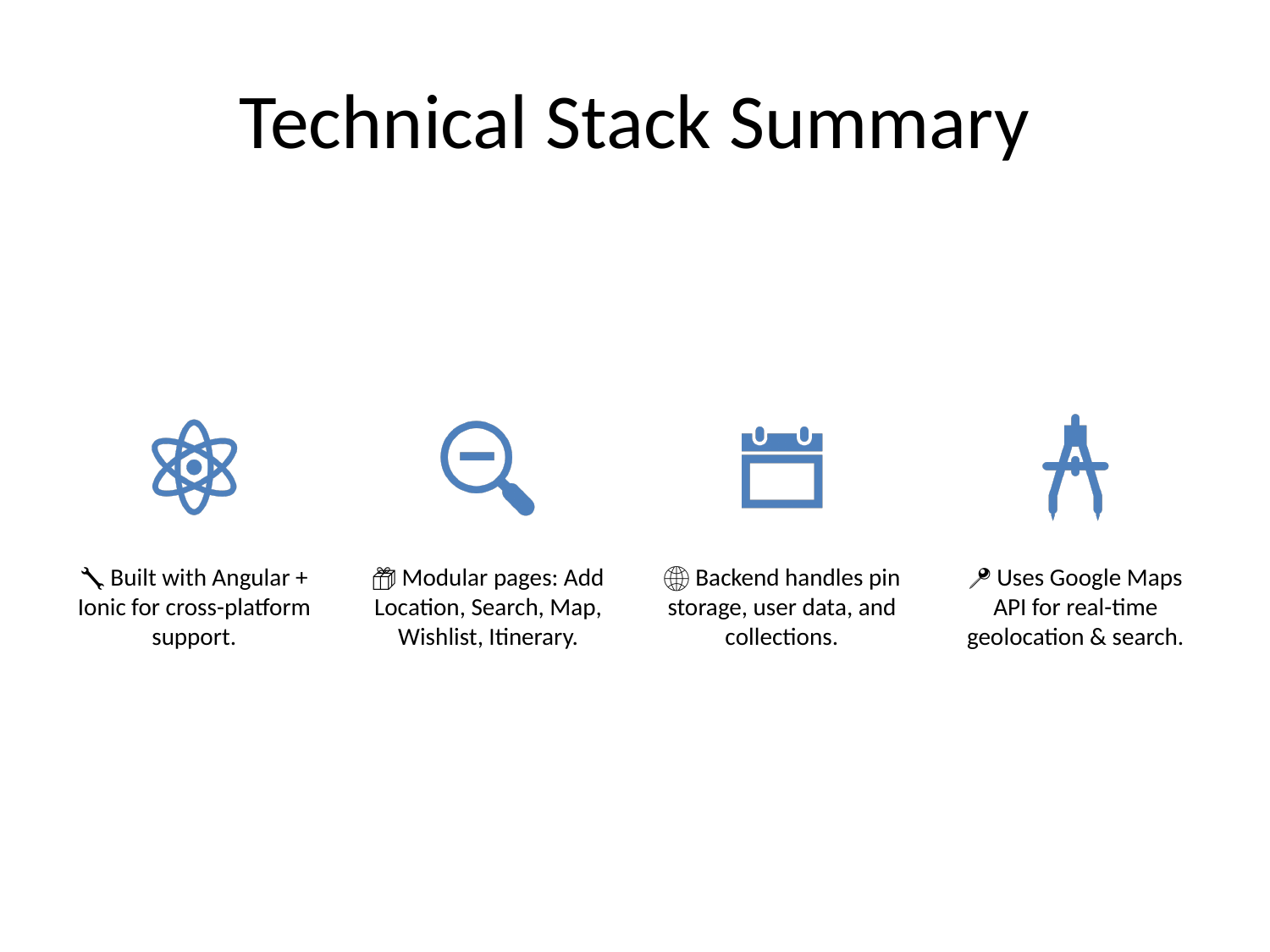

# Technical Stack Summary
🔧 Built with Angular + Ionic for cross-platform support.
📦 Modular pages: Add Location, Search, Map, Wishlist, Itinerary.
🌐 Backend handles pin storage, user data, and collections.
📍 Uses Google Maps API for real-time geolocation & search.